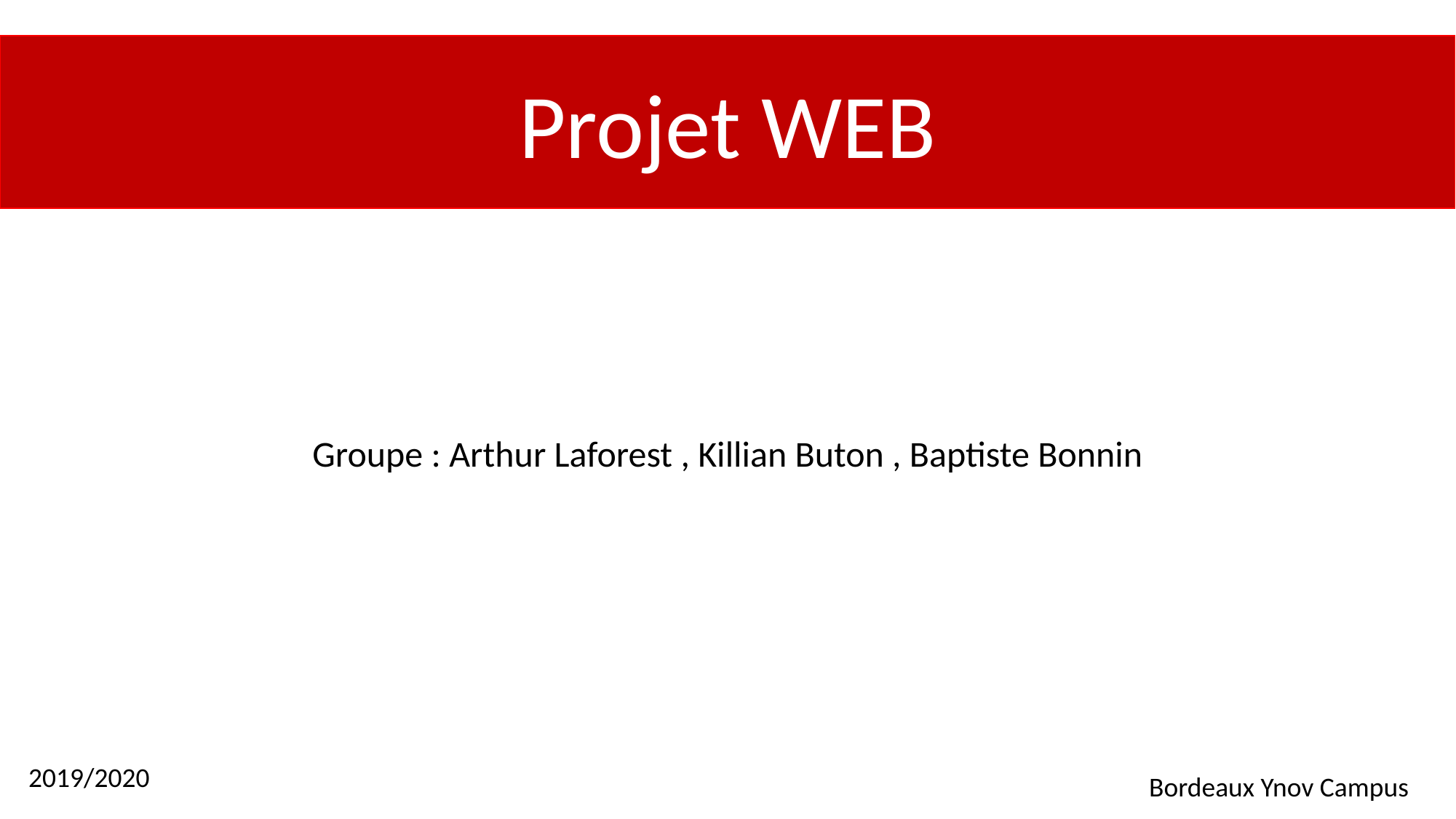

Projet WEB
Groupe : Arthur Laforest , Killian Buton , Baptiste Bonnin
2019/2020
Bordeaux Ynov Campus